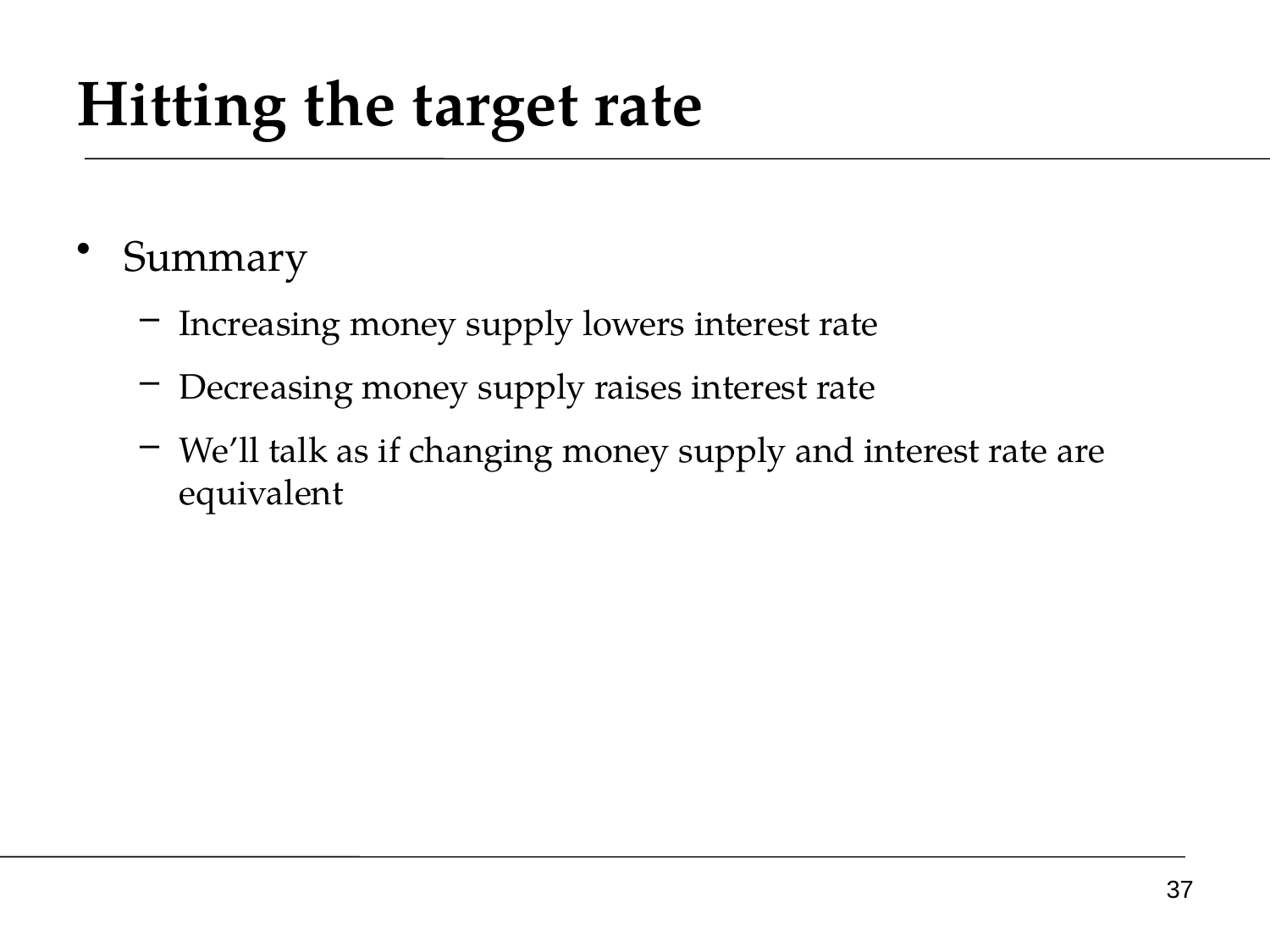

# Hitting the target rate
Summary
Increasing money supply lowers interest rate
Decreasing money supply raises interest rate
We’ll talk as if changing money supply and interest rate are equivalent
37